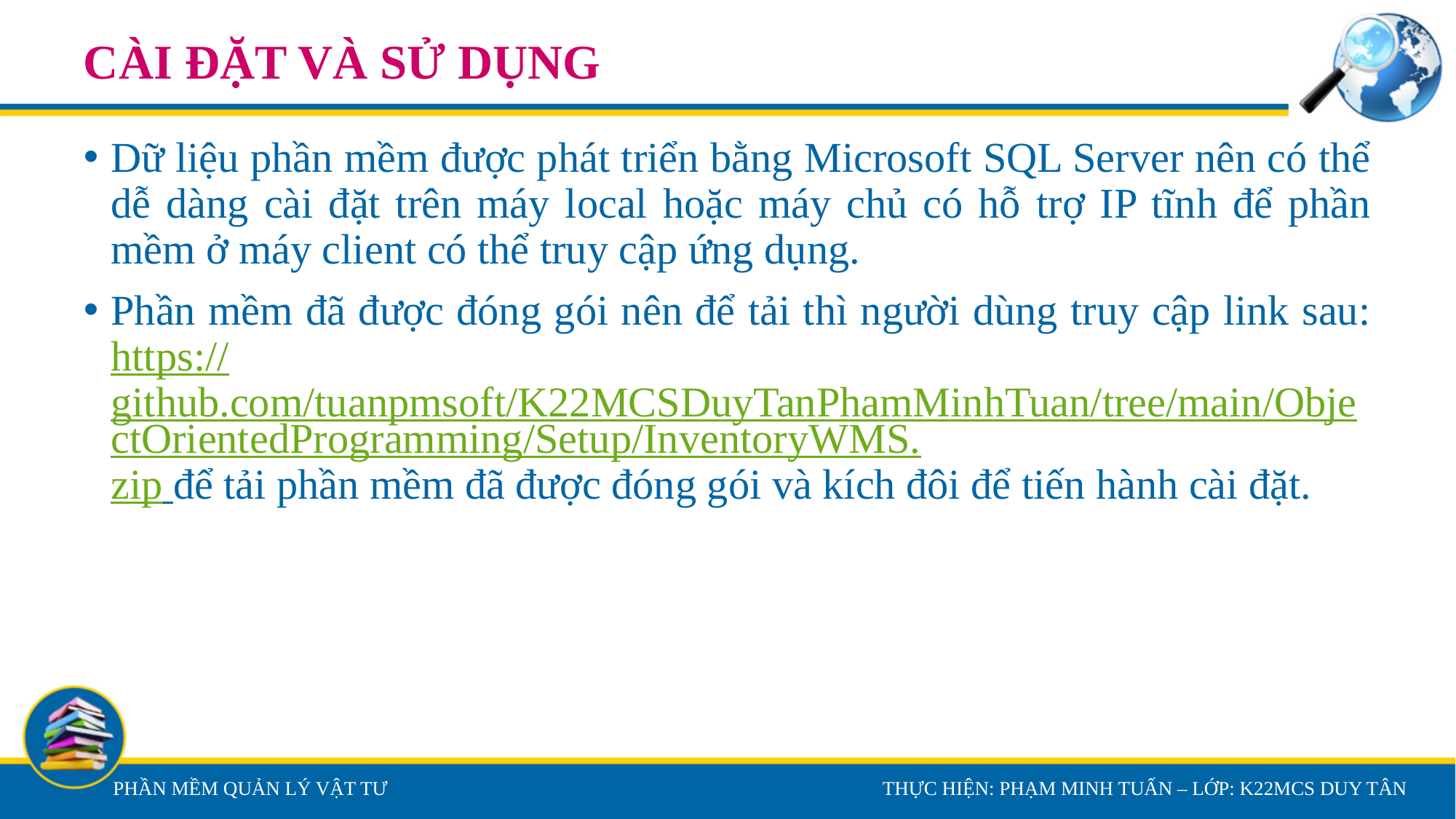

# CÀI ĐẶT VÀ SỬ DỤNG
Dữ liệu phần mềm được phát triển bằng Microsoft SQL Server nên có thể dễ dàng cài đặt trên máy local hoặc máy chủ có hỗ trợ IP tĩnh để phần mềm ở máy client có thể truy cập ứng dụng.
Phần mềm đã được đóng gói nên để tải thì người dùng truy cập link sau: https://github.com/tuanpmsoft/K22MCSDuyTanPhamMinhTuan/tree/main/ObjectOrientedProgramming/Setup/InventoryWMS.zip để tải phần mềm đã được đóng gói và kích đôi để tiến hành cài đặt.